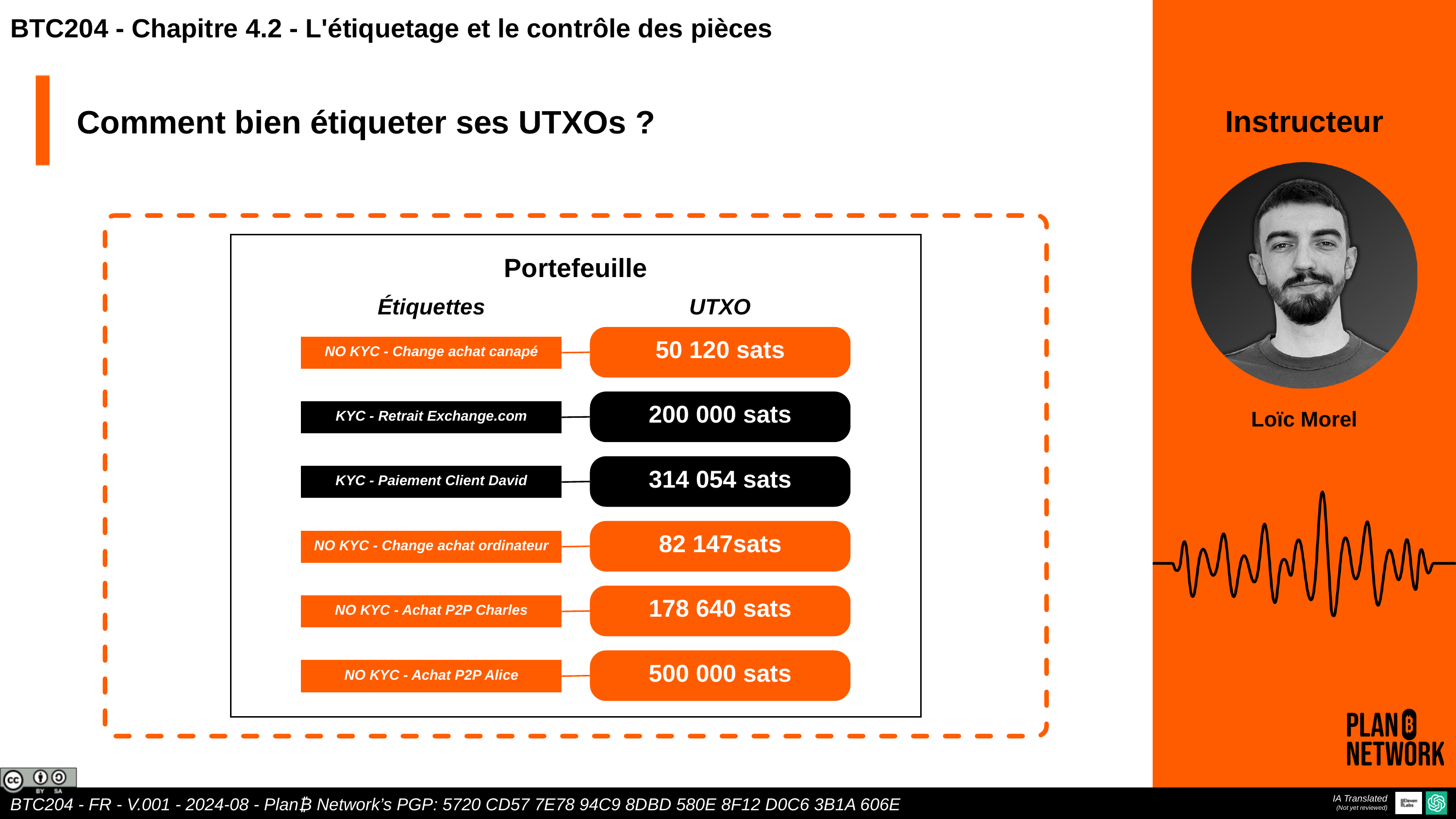

BTC204 - Chapitre 4.2 - L'étiquetage et le contrôle des pièces

Comment bien étiqueter ses UTXOs ?
Instructeur

Portefeuille
Étiquettes
UTXO

50 120 sats

NO KYC - Change achat canapé

200 000 sats

KYC - Retrait Exchange.com
Loïc Morel

314 054 sats

KYC - Paiement Client David

82 147sats

NO KYC - Change achat ordinateur

178 640 sats

NO KYC - Achat P2P Charles

500 000 sats

NO KYC - Achat P2P Alice

IA Translated
(Not yet reviewed)
BTC204 - FR - V.001 - 2024-08 - Plan₿ Network’s PGP: 5720 CD57 7E78 94C9 8DBD 580E 8F12 D0C6 3B1A 606E